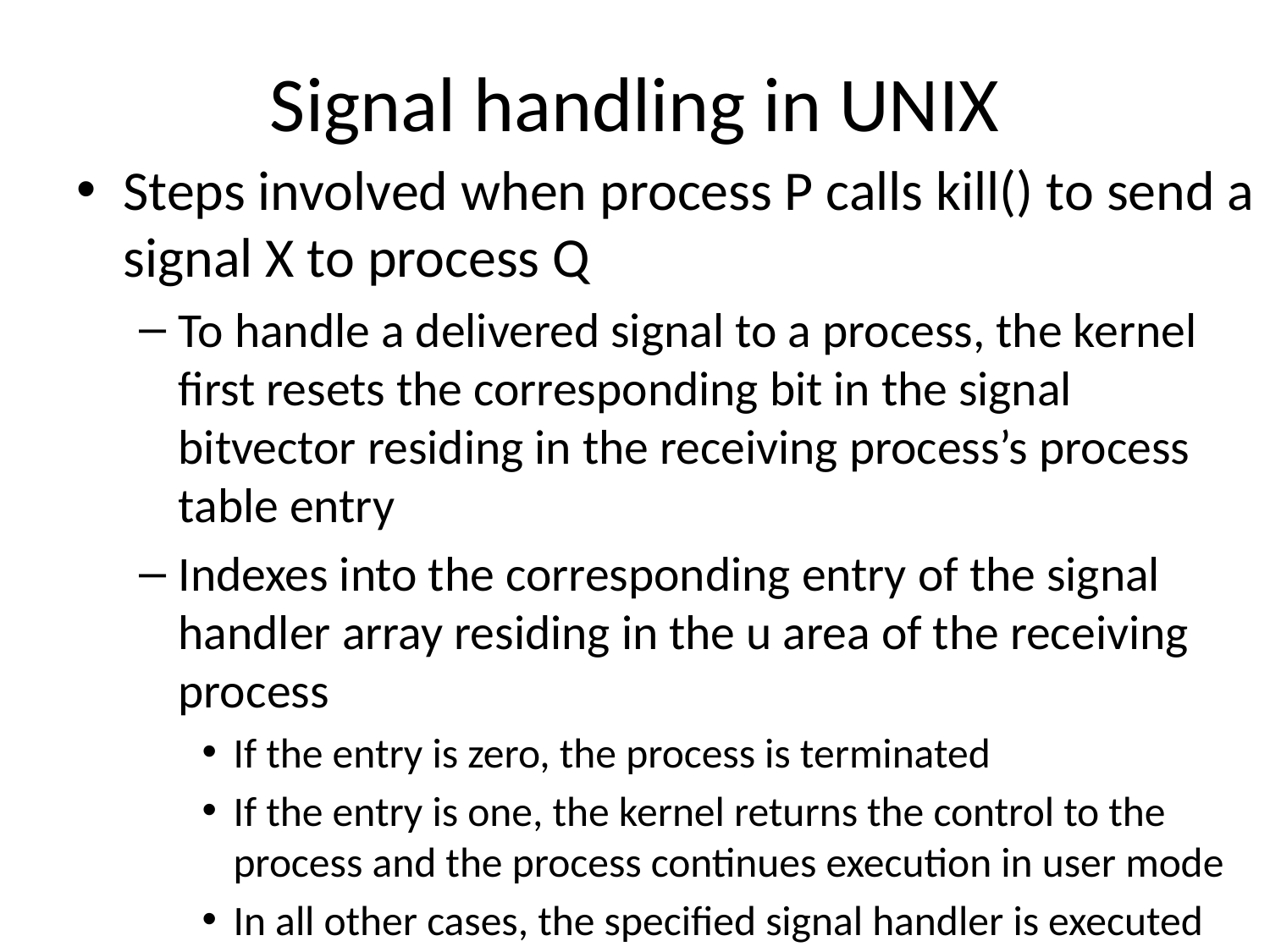

# Signal handling in UNIX
Steps involved when process P calls kill() to send a signal X to process Q
To handle a delivered signal to a process, the kernel first resets the corresponding bit in the signal bitvector residing in the receiving process’s process table entry
Indexes into the corresponding entry of the signal handler array residing in the u area of the receiving process
If the entry is zero, the process is terminated
If the entry is one, the kernel returns the control to the process and the process continues execution in user mode
In all other cases, the specified signal handler is executed